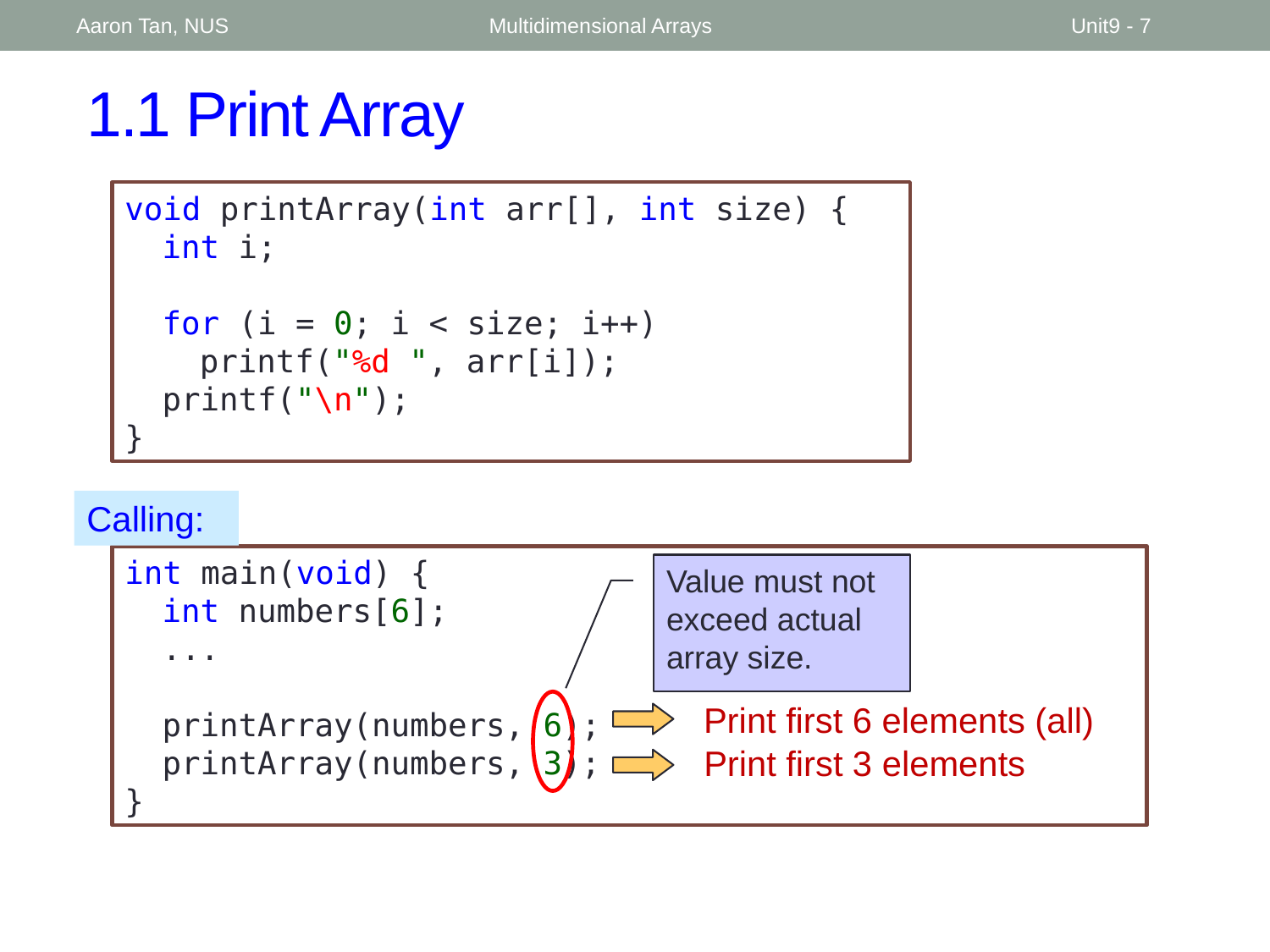

Aaron Tan, NUS
Multidimensional Arrays
Unit9 - 7
# 1.1 Print Array
void printArray(int arr[], int size) {
	int i;

	for (i = 0; i < size; i++)
		printf("%d ", arr[i]);
	printf("\n");
}
Calling:
int main(void) {
	int numbers[6];
	...

	printArray(numbers, 6);
	printArray(numbers, 3);
}
Value must not exceed actual array size.

Print first 6 elements (all)

Print first 3 elements